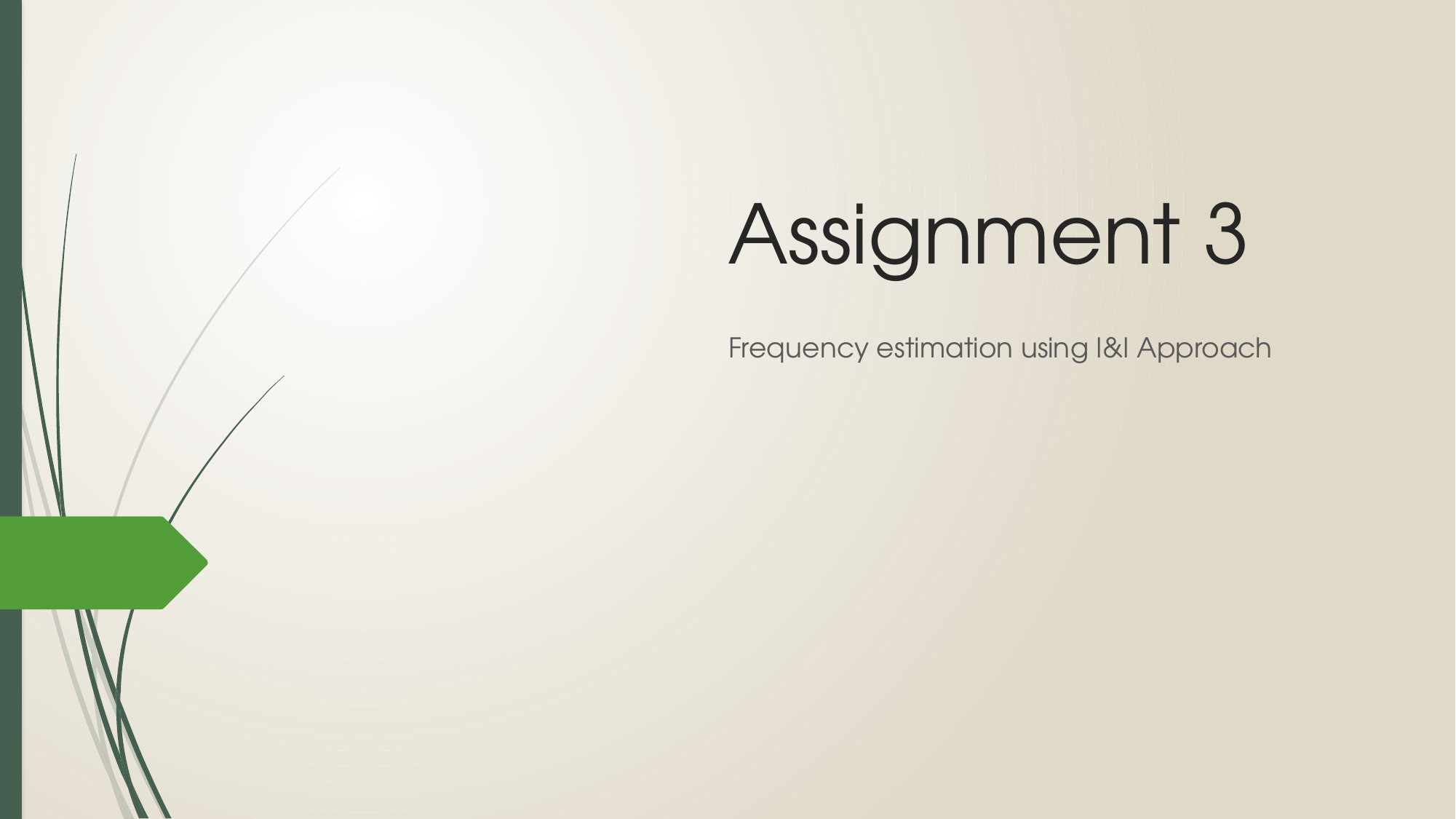

# Assignment 3
Frequency estimation using I&I Approach